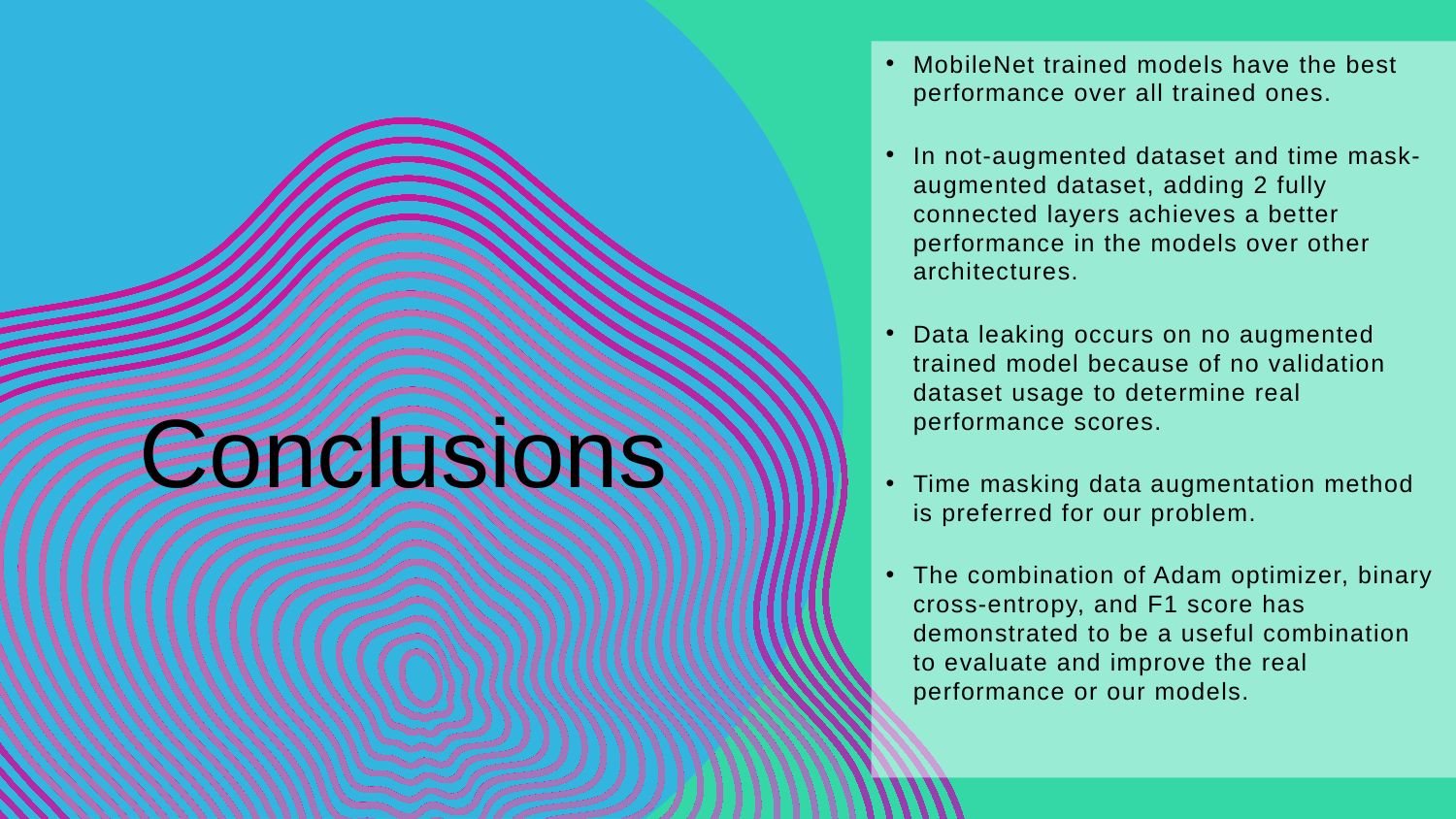

MobileNet trained models have the best performance over all trained ones.
In not-augmented dataset and time mask-augmented dataset, adding 2 fully connected layers achieves a better performance in the models over other architectures.
Data leaking occurs on no augmented trained model because of no validation dataset usage to determine real performance scores.
Time masking data augmentation method is preferred for our problem.
The combination of Adam optimizer, binary cross-entropy, and F1 score has demonstrated to be a useful combination to evaluate and improve the real performance or our models.

Conclusions